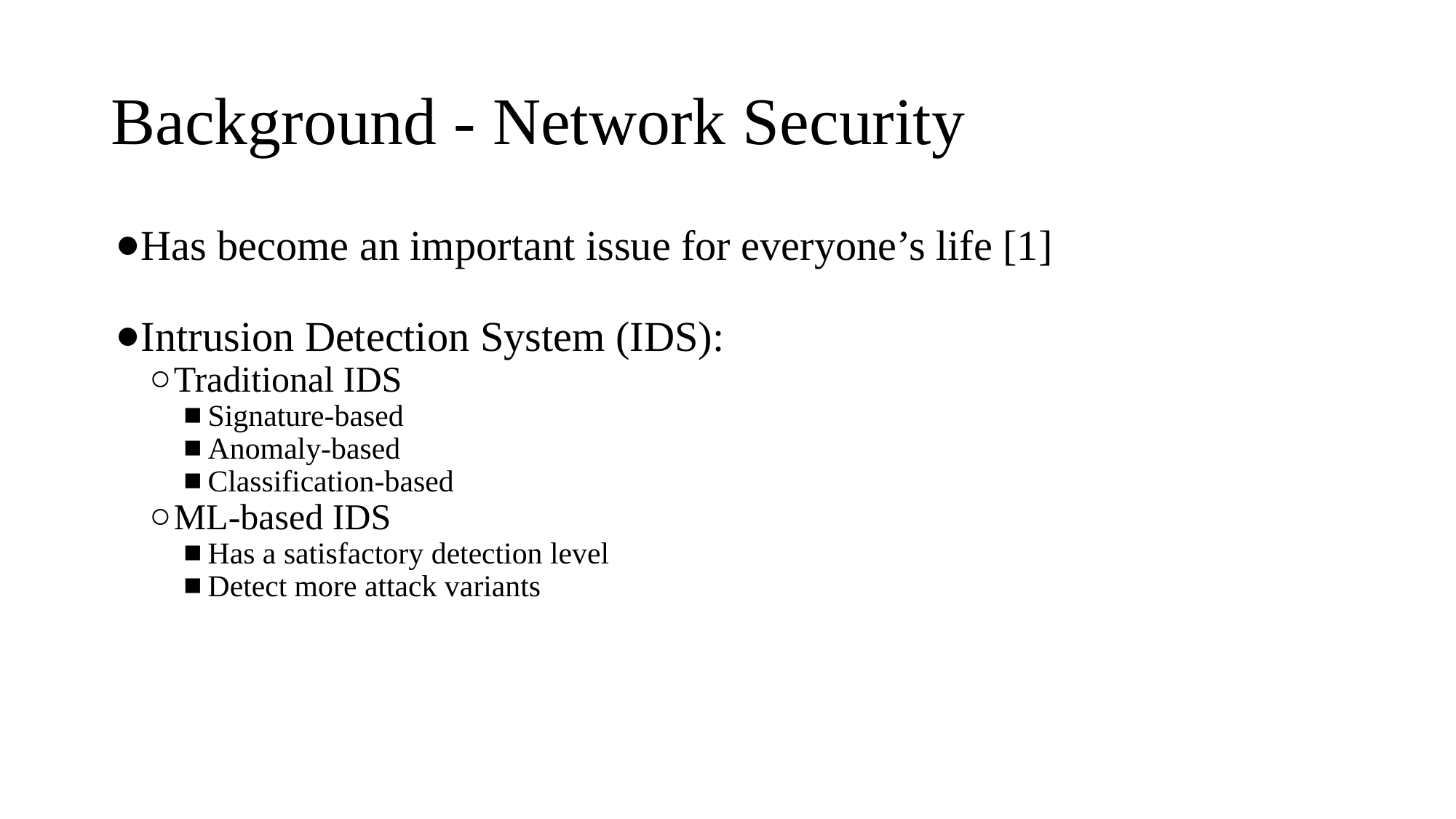

# Background - Network Security
Has become an important issue for everyone’s life [1]

Intrusion Detection System (IDS):
Traditional IDS
Signature-based
Anomaly-based
Classification-based
ML-based IDS
Has a satisfactory detection level
Detect more attack variants